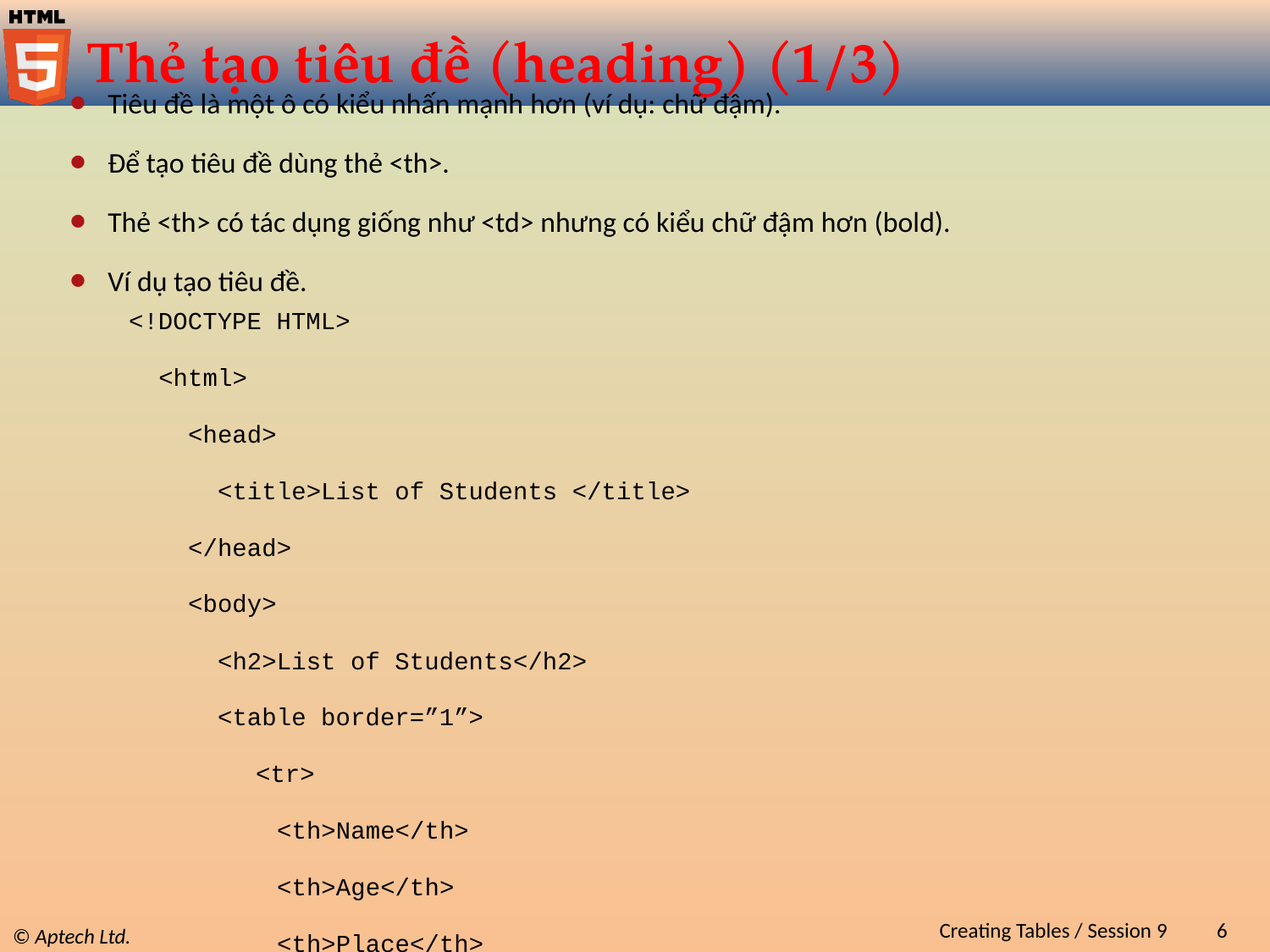

# Thẻ tạo tiêu đề (heading) (1/3)
Tiêu đề là một ô có kiểu nhấn mạnh hơn (ví dụ: chữ đậm).
Để tạo tiêu đề dùng thẻ <th>.
Thẻ <th> có tác dụng giống như <td> nhưng có kiểu chữ đậm hơn (bold).
Ví dụ tạo tiêu đề.

<!DOCTYPE HTML>
  <html>
    <head>
      <title>List of Students </title>
    </head>
    <body>
      <h2>List of Students</h2>
      <table border=”1”>
	<tr>
          <th>Name</th>
          <th>Age</th>
          <th>Place</th>
        </tr>
Creating Tables / Session 9
6